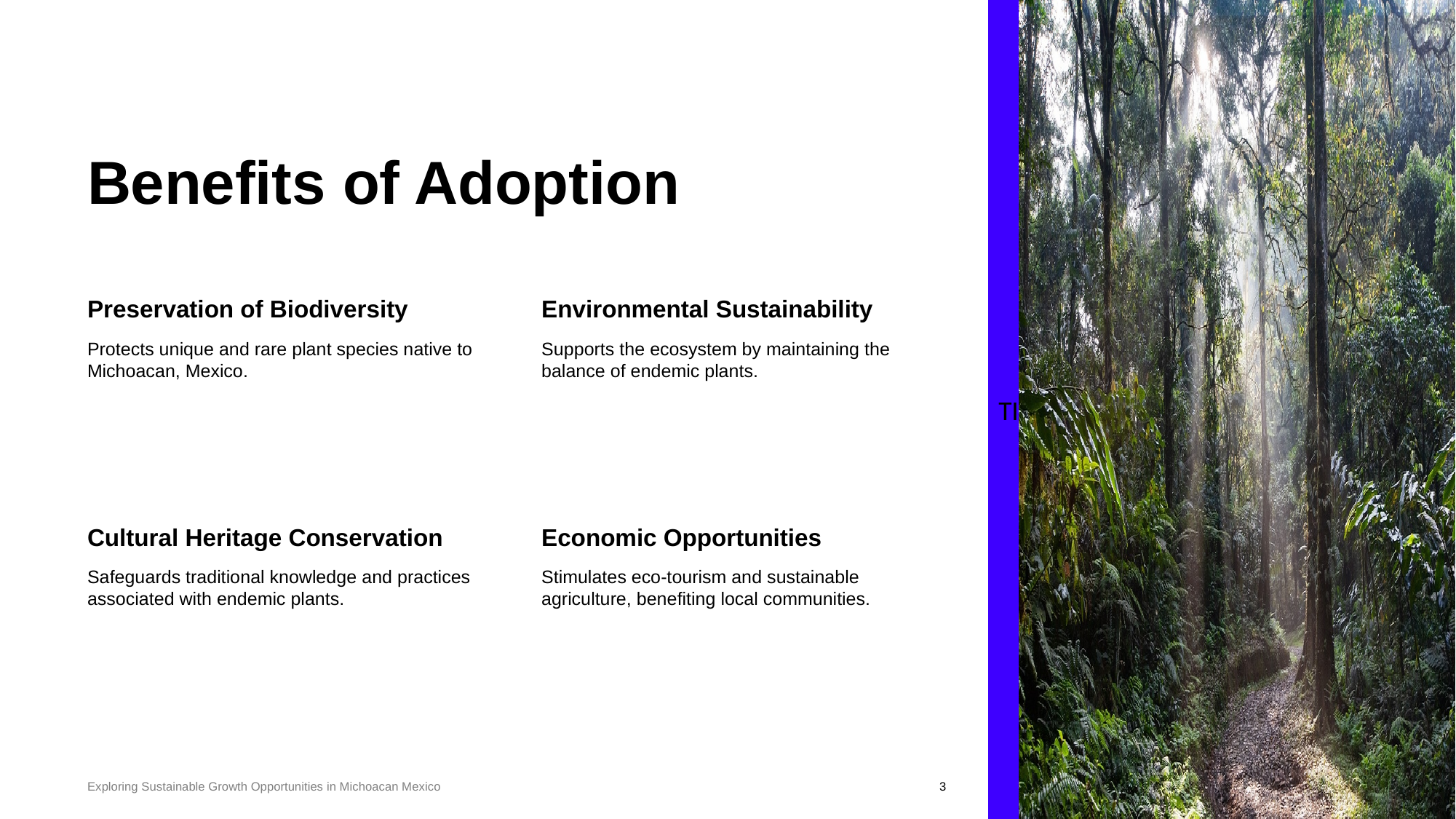

TITLE

Benefits of Adoption
Preservation of Biodiversity
Environmental Sustainability
Protects unique and rare plant species native to Michoacan, Mexico.
Supports the ecosystem by maintaining the balance of endemic plants.
Cultural Heritage Conservation
Economic Opportunities
Safeguards traditional knowledge and practices associated with endemic plants.
Stimulates eco-tourism and sustainable agriculture, benefiting local communities.
3
Exploring Sustainable Growth Opportunities in Michoacan Mexico